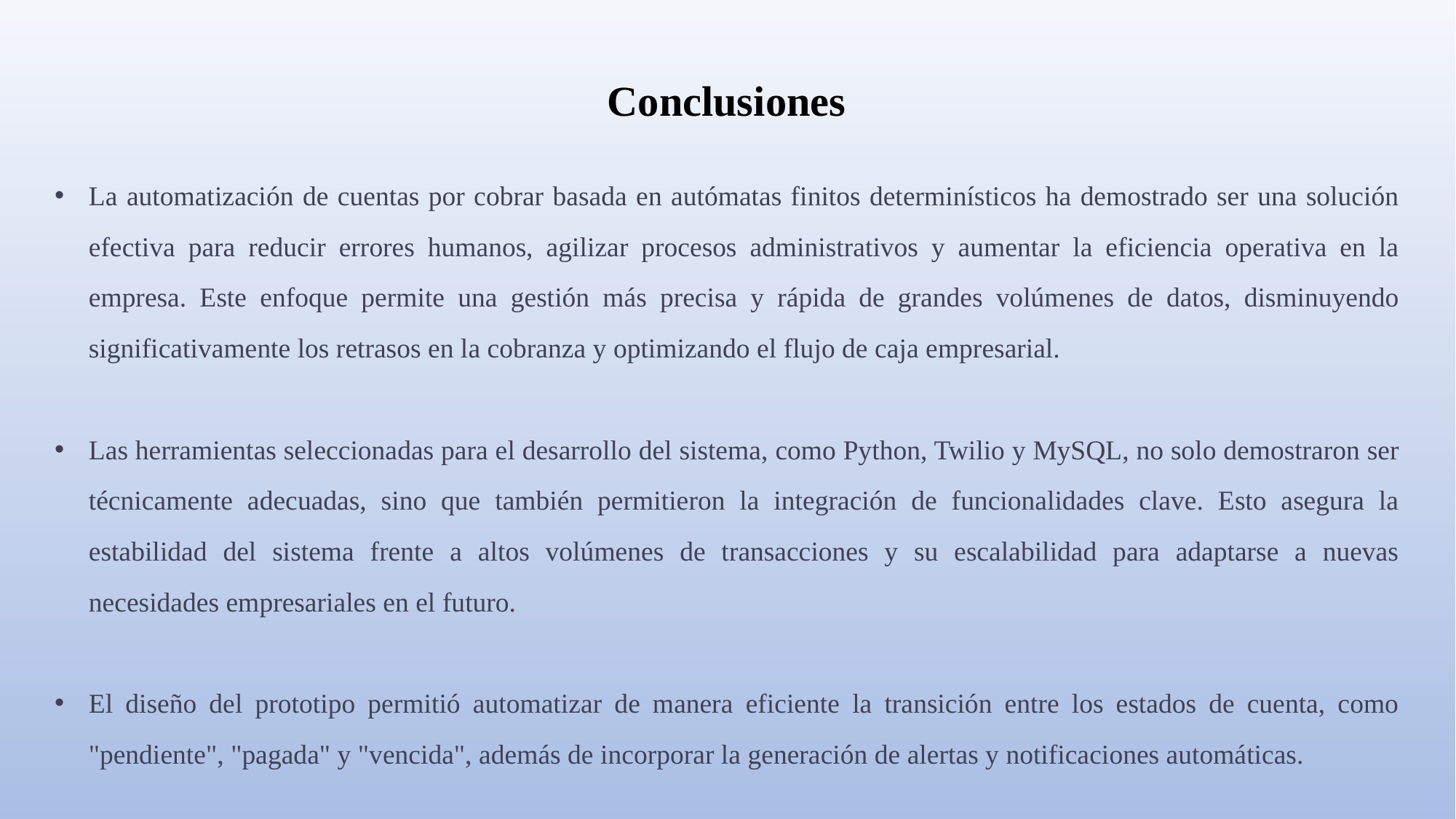

Conclusiones
La automatización de cuentas por cobrar basada en autómatas finitos determinísticos ha demostrado ser una solución efectiva para reducir errores humanos, agilizar procesos administrativos y aumentar la eficiencia operativa en la empresa. Este enfoque permite una gestión más precisa y rápida de grandes volúmenes de datos, disminuyendo significativamente los retrasos en la cobranza y optimizando el flujo de caja empresarial.

Las herramientas seleccionadas para el desarrollo del sistema, como Python, Twilio y MySQL, no solo demostraron ser técnicamente adecuadas, sino que también permitieron la integración de funcionalidades clave. Esto asegura la estabilidad del sistema frente a altos volúmenes de transacciones y su escalabilidad para adaptarse a nuevas necesidades empresariales en el futuro.

El diseño del prototipo permitió automatizar de manera eficiente la transición entre los estados de cuenta, como "pendiente", "pagada" y "vencida", además de incorporar la generación de alertas y notificaciones automáticas.